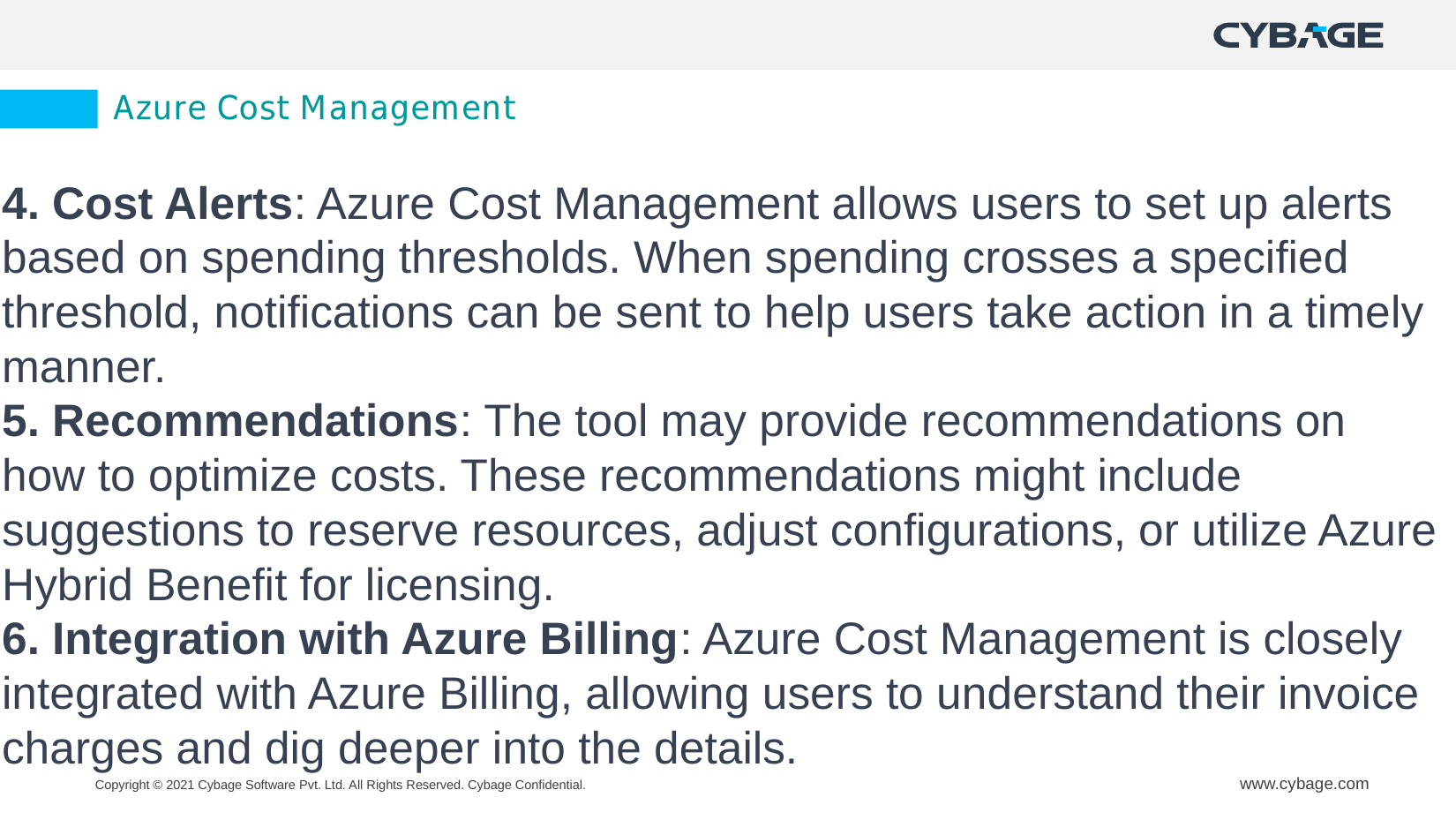

# Azure Cost Management
4. Cost Alerts: Azure Cost Management allows users to set up alerts based on spending thresholds. When spending crosses a specified threshold, notifications can be sent to help users take action in a timely manner.
5. Recommendations: The tool may provide recommendations on how to optimize costs. These recommendations might include suggestions to reserve resources, adjust configurations, or utilize Azure Hybrid Benefit for licensing.
6. Integration with Azure Billing: Azure Cost Management is closely integrated with Azure Billing, allowing users to understand their invoice charges and dig deeper into the details.